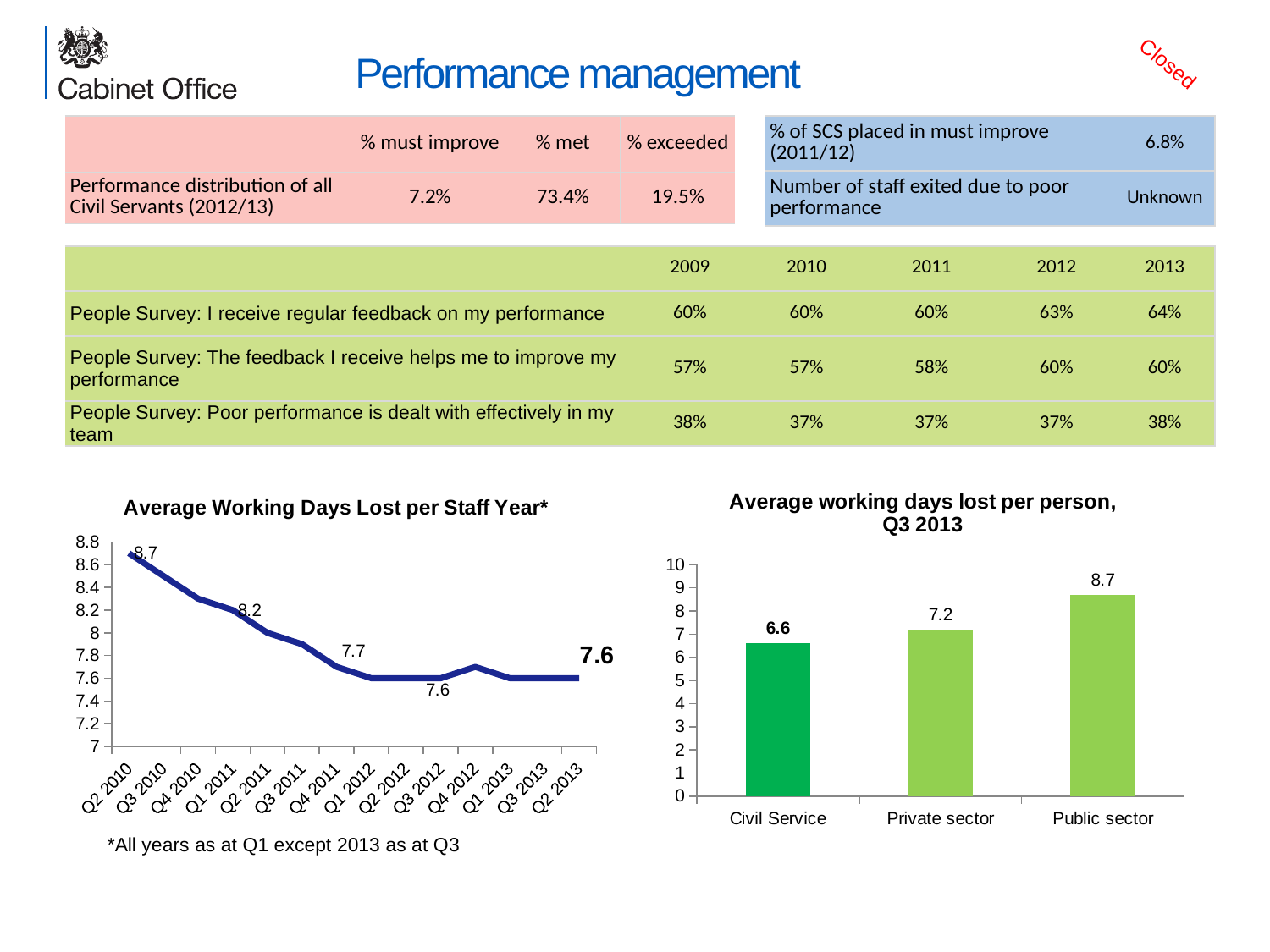

# Performance management
Closed
|  | % must improve | % met | % exceeded |
| --- | --- | --- | --- |
| Performance distribution of all Civil Servants (2012/13) | 7.2% | 73.4% | 19.5% |
| % of SCS placed in must improve (2011/12) | 6.8% |
| --- | --- |
| Number of staff exited due to poor performance | Unknown |
|  | 2009 | 2010 | 2011 | 2012 | 2013 |
| --- | --- | --- | --- | --- | --- |
| People Survey: I receive regular feedback on my performance | 60% | 60% | 60% | 63% | 64% |
| People Survey: The feedback I receive helps me to improve my performance | 57% | 57% | 58% | 60% | 60% |
| People Survey: Poor performance is dealt with effectively in my team | 38% | 37% | 37% | 37% | 38% |

### Chart: Average Working Days Lost per Staff Year*

| Category |  |
|---|---|
| Q2 2010 | 8.700000000000001 |
| Q3 2010 | 8.5 |
| Q4 2010 | 8.3 |
| Q1 2011 | 8.200000000000001 |
| Q2 2011 | 8.0 |
| Q3 2011 | 7.9 |
| Q4 2011 | 7.7 |
| Q1 2012 | 7.6 |
| Q2 2012 | 7.6 |
| Q3 2012 | 7.6 |
| Q4 2012 | 7.7 |
| Q1 2013 | 7.6 |
| Q3 2013 | 7.6 |
| Q2 2013 | 7.6 |

### Chart: Average working days lost per person,
Q3 2013

| Category | Average working days lost per person Q3 2013 |
|---|---|
| Civil Service | 6.6 |
| Private sector | 7.2 |
| Public sector | 8.700000000000001 |
*All years as at Q1 except 2013 as at Q3